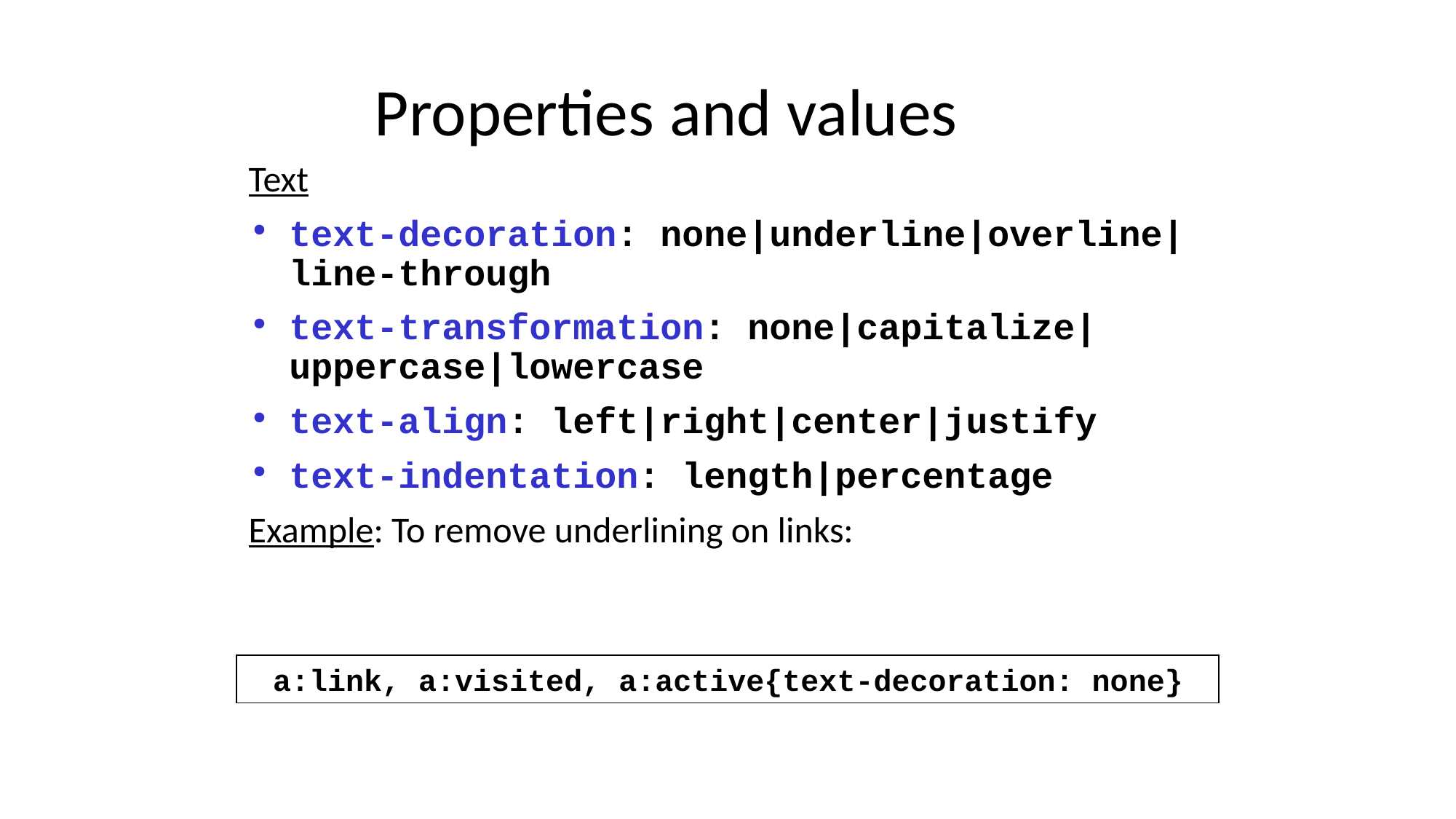

# Properties and values
Text
text-decoration: none|underline|overline|line-through
text-transformation: none|capitalize|uppercase|lowercase
text-align: left|right|center|justify
text-indentation: length|percentage
Example: To remove underlining on links:
a:link, a:visited, a:active{text-decoration: none}